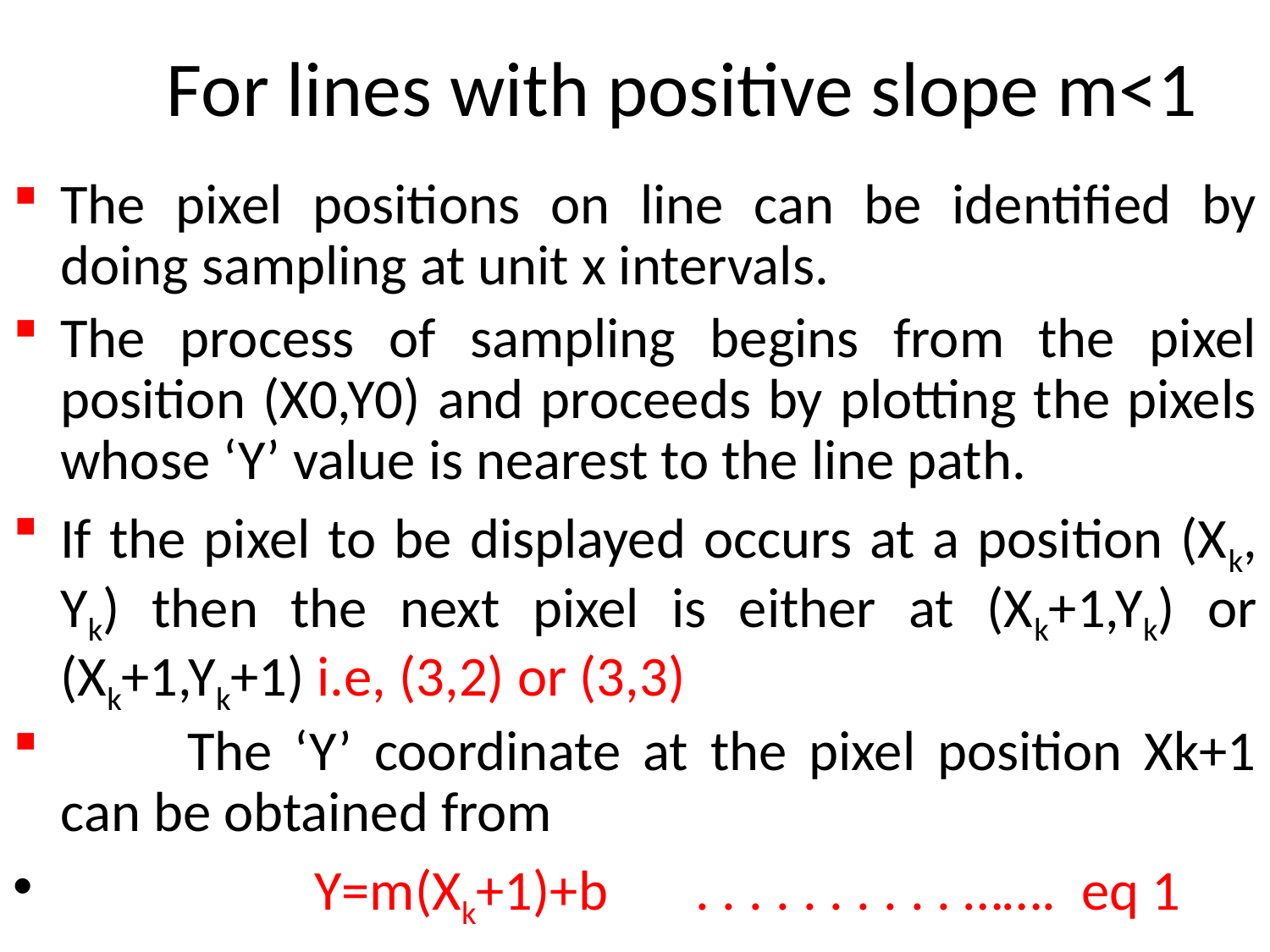

# For lines with positive slope m<1
The pixel positions on line can be identified by doing sampling at unit x intervals.
The process of sampling begins from the pixel position (X0,Y0) and proceeds by plotting the pixels whose ‘Y’ value is nearest to the line path.
If the pixel to be displayed occurs at a position (Xk, Yk) then the next pixel is either at (Xk+1,Yk) or (Xk+1,Yk+1) i.e, (3,2) or (3,3)
	The ‘Y’ coordinate at the pixel position Xk+1 can be obtained from
		Y=m(Xk+1)+b	. . . . . . . . . . …….  eq 1